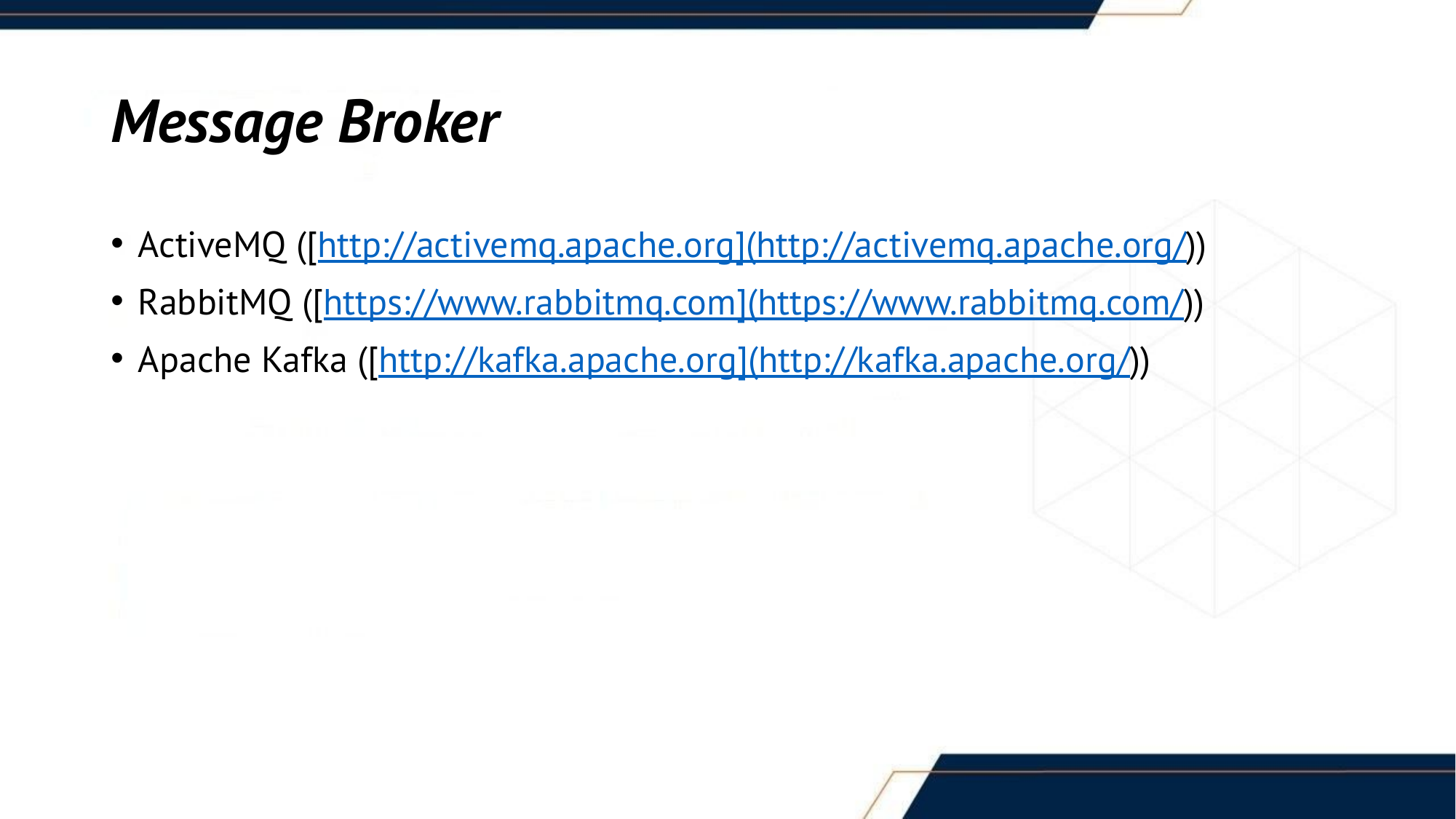

# Message Broker
ActiveMQ ([http://activemq.apache.org](http://activemq.apache.org/))
RabbitMQ ([https://www.rabbitmq.com](https://www.rabbitmq.com/))
Apache Kafka ([http://kafka.apache.org](http://kafka.apache.org/))